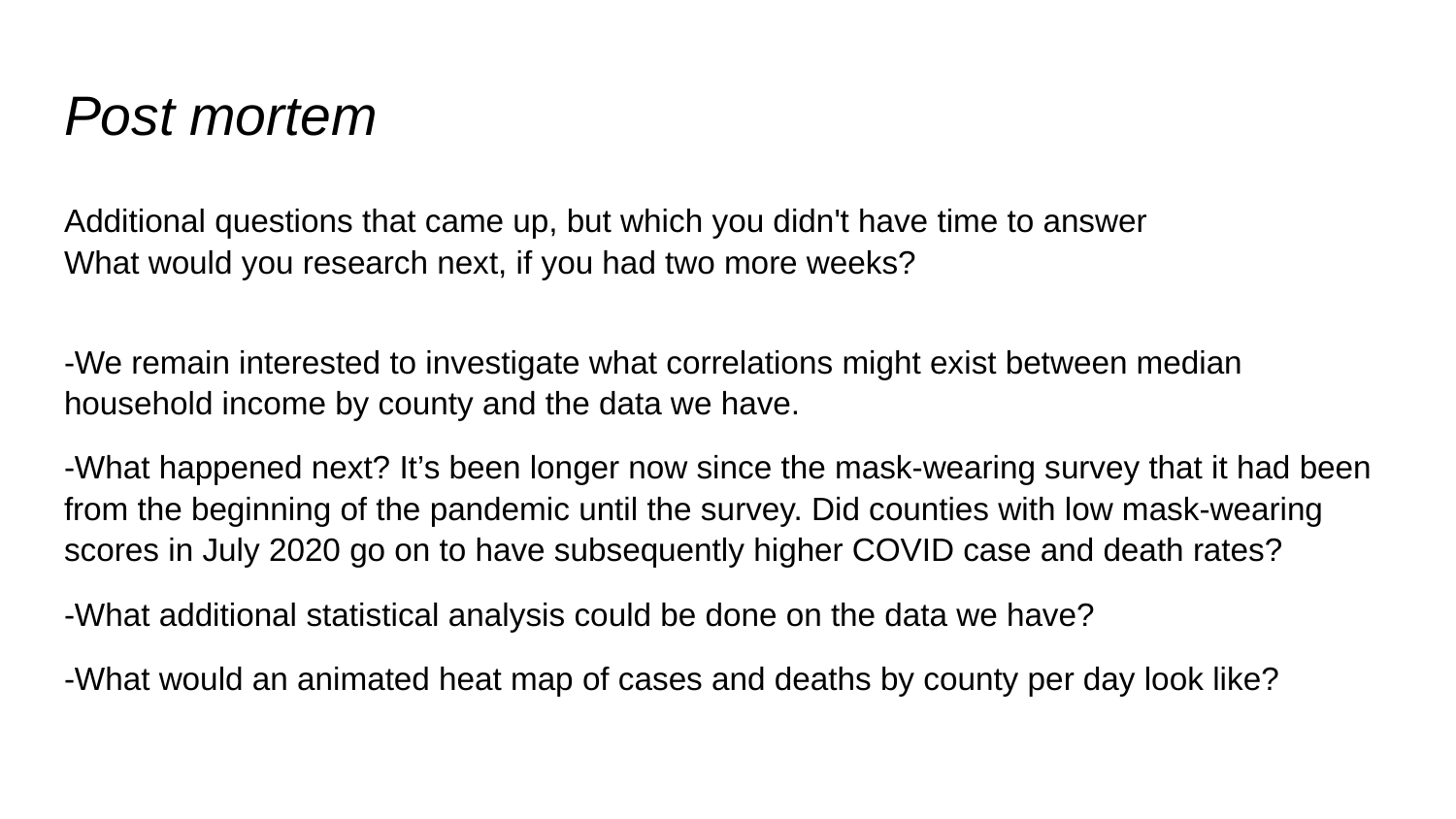

# Post mortem
Additional questions that came up, but which you didn't have time to answer
What would you research next, if you had two more weeks?
-We remain interested to investigate what correlations might exist between median household income by county and the data we have.
-What happened next? It’s been longer now since the mask-wearing survey that it had been from the beginning of the pandemic until the survey. Did counties with low mask-wearing scores in July 2020 go on to have subsequently higher COVID case and death rates?
-What additional statistical analysis could be done on the data we have?
-What would an animated heat map of cases and deaths by county per day look like?